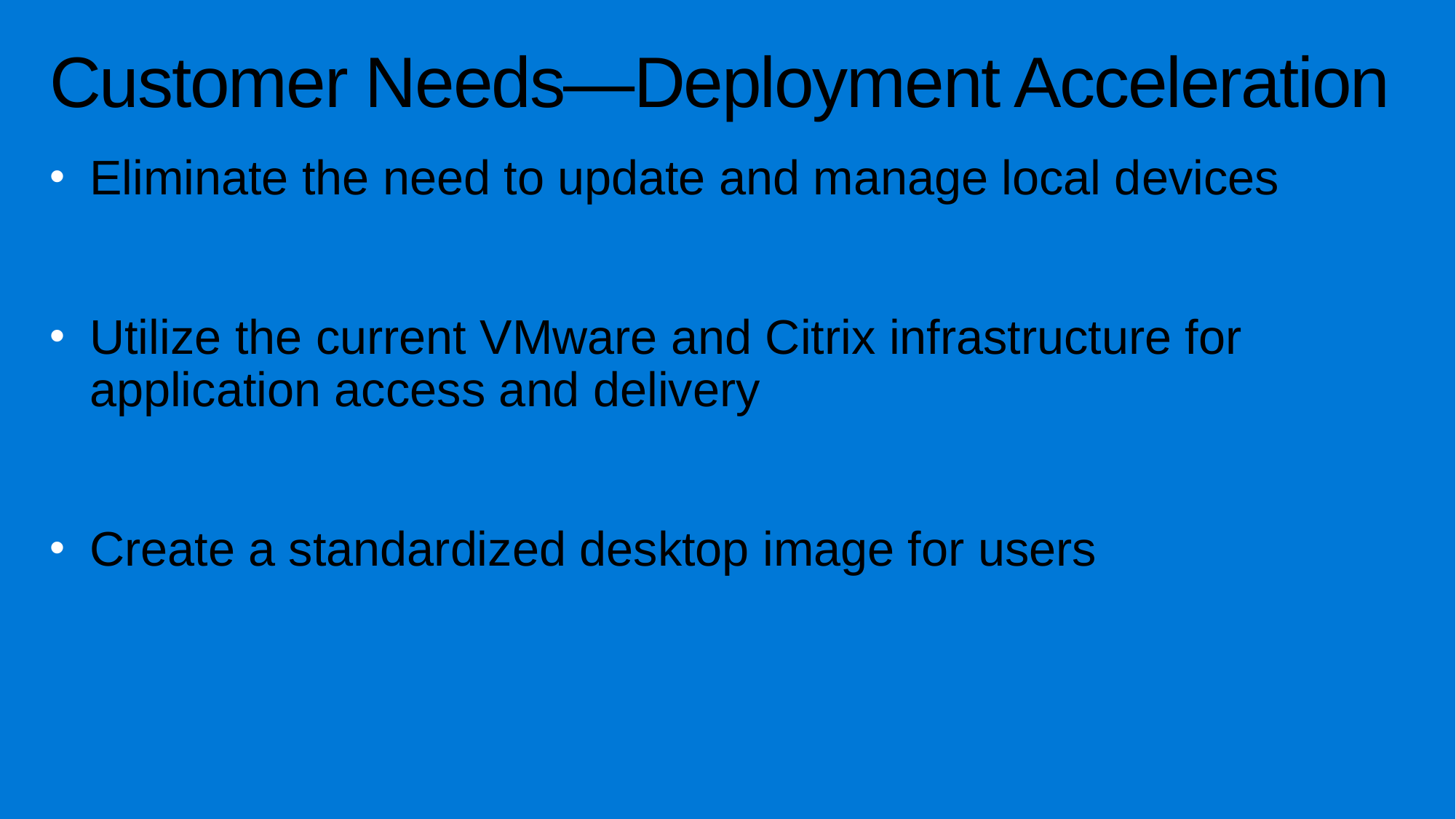

# Customer Needs—Deployment Acceleration
Eliminate the need to update and manage local devices

Utilize the current VMware and Citrix infrastructure for application access and delivery

Create a standardized desktop image for users